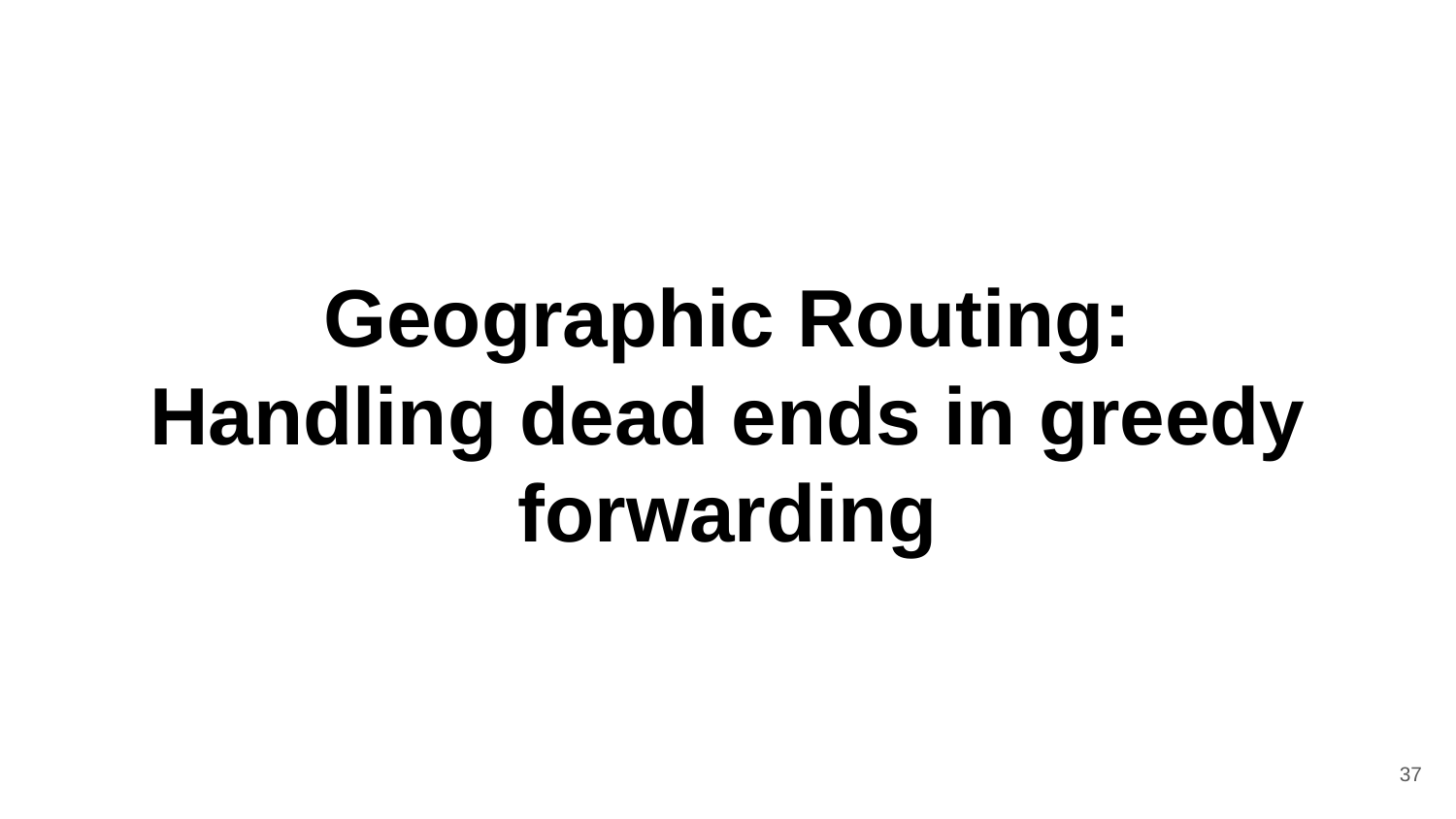

# Geographic Routing: Handling dead ends in greedy forwarding
37